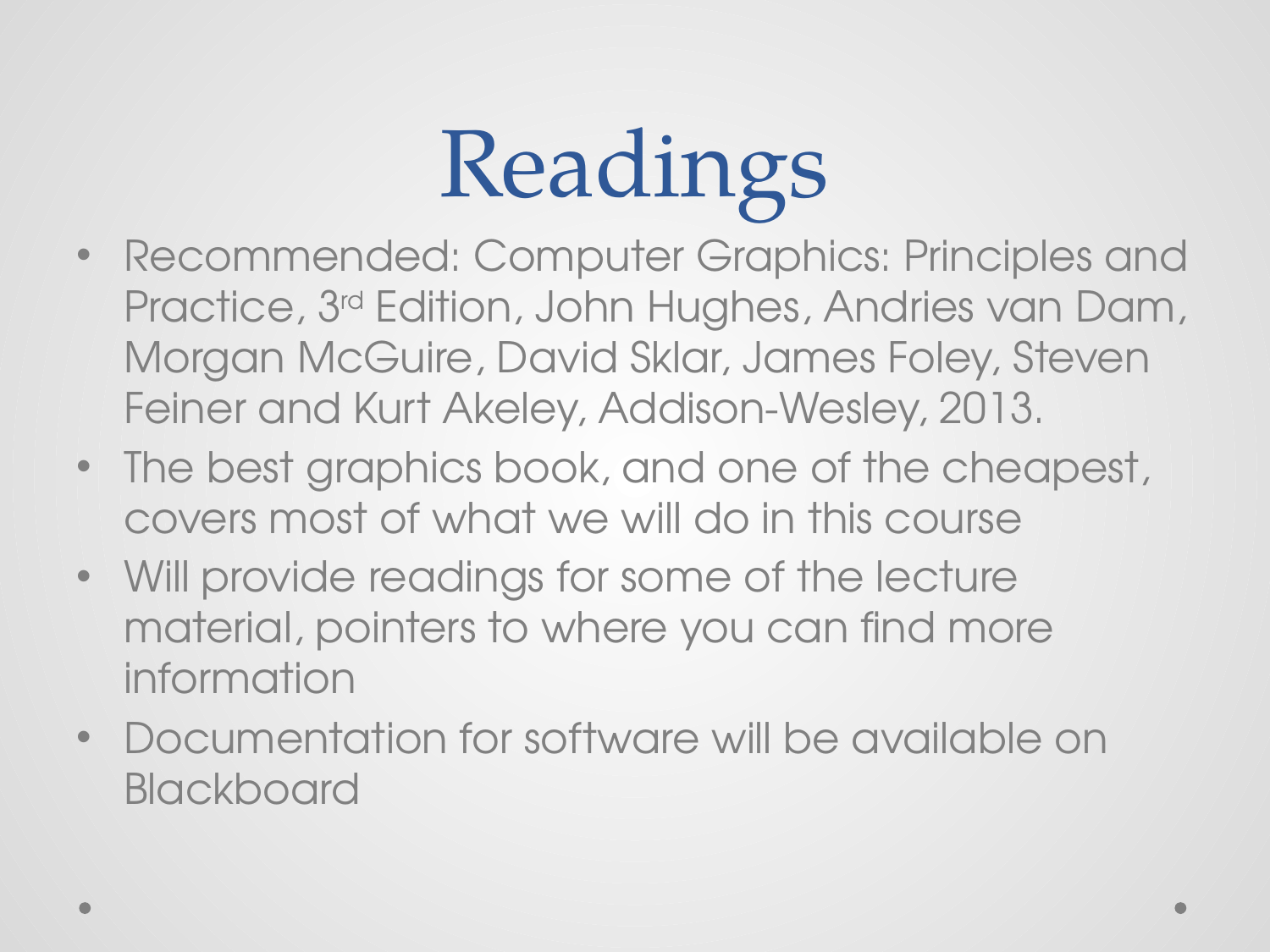

# Readings
Recommended: Computer Graphics: Principles and Practice, 3rd Edition, John Hughes, Andries van Dam, Morgan McGuire, David Sklar, James Foley, Steven Feiner and Kurt Akeley, Addison-Wesley, 2013.
The best graphics book, and one of the cheapest, covers most of what we will do in this course
Will provide readings for some of the lecture material, pointers to where you can find more information
Documentation for software will be available on Blackboard